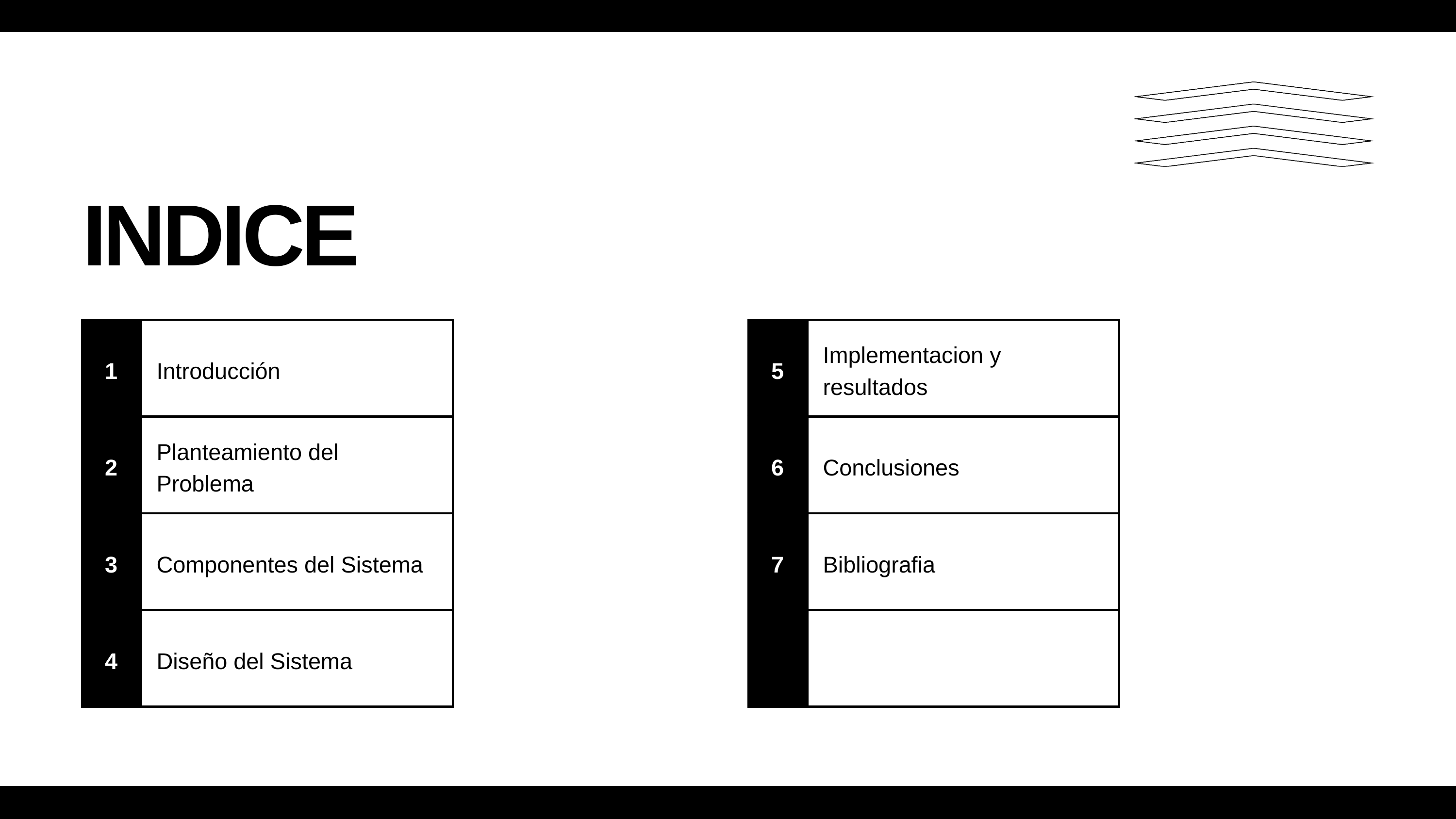

INDICE
| 1 | Introducción |
| --- | --- |
| 2 | Planteamiento del Problema |
| 3 | Componentes del Sistema |
| 4 | Diseño del Sistema |
| 5 | Implementacion y resultados |
| --- | --- |
| 6 | Conclusiones |
| 7 | Bibliografia |
|  |  |